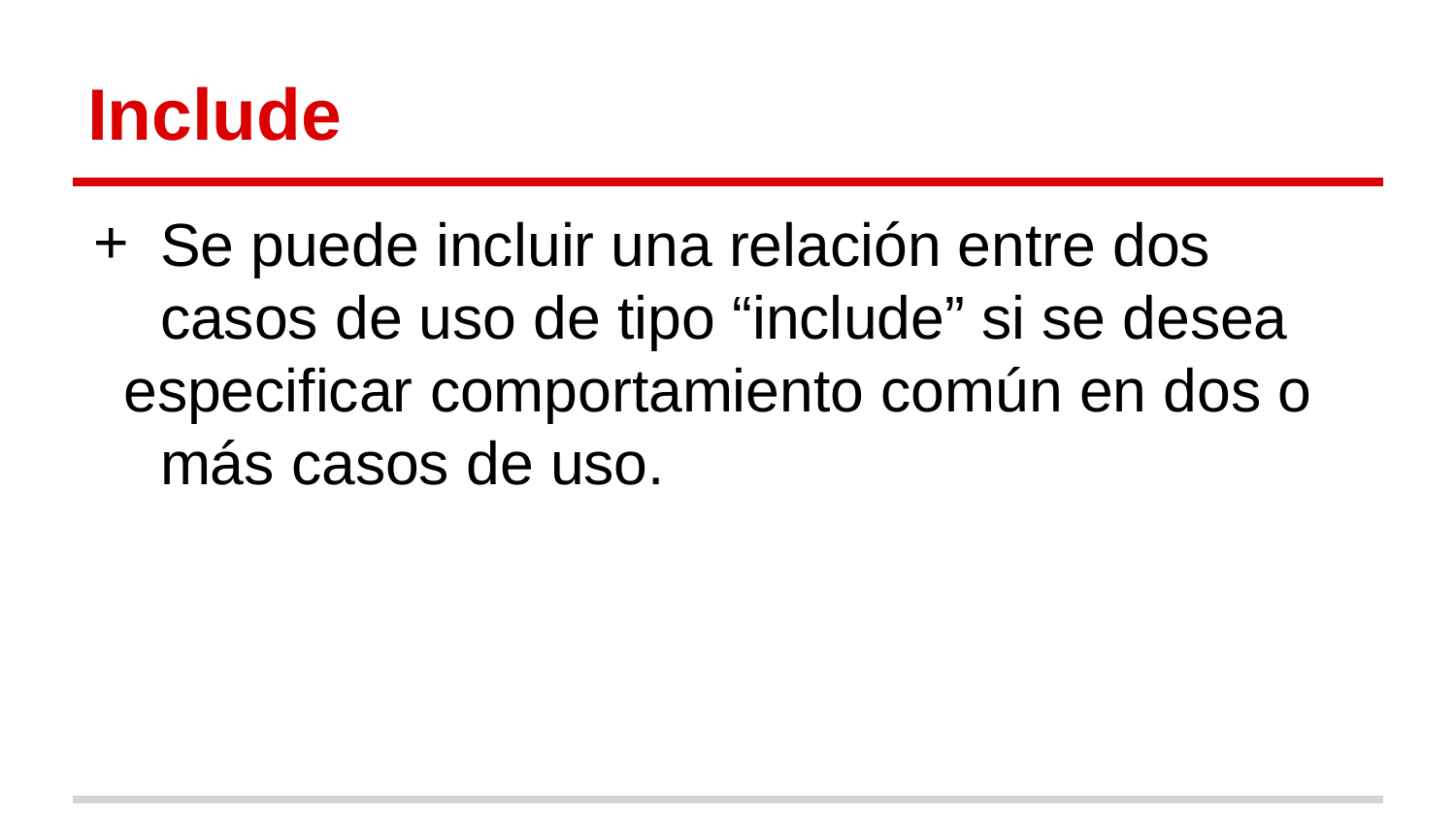

# Include
Se puede incluir una relación entre dos casos de uso de tipo “include” si se desea
especificar comportamiento común en dos o más casos de uso.